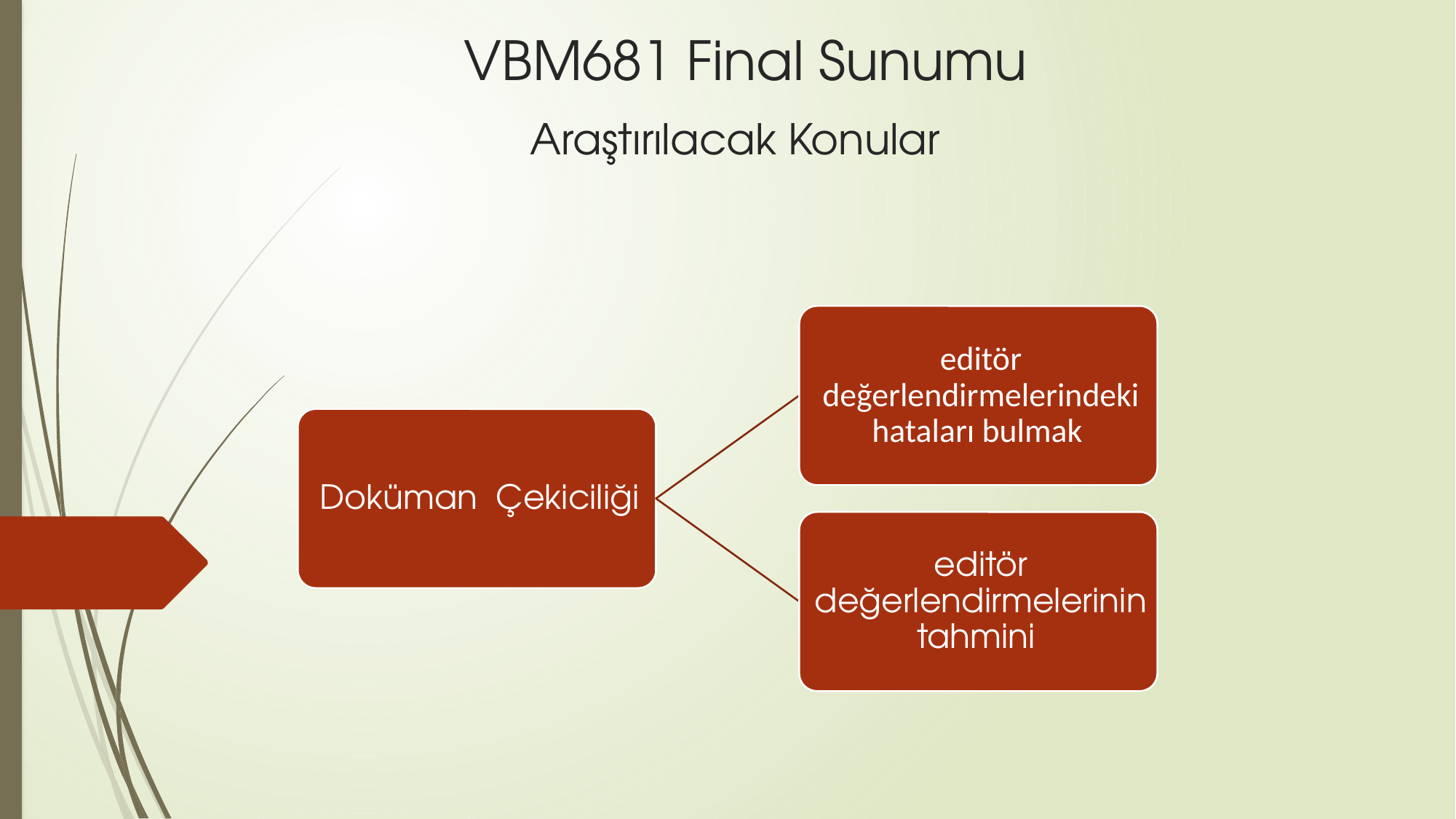

# VBM681 Final Sunumu
Araştırılacak Konular
Doküman  Çekiciliği

editör değerlendirmelerindeki hataları bulmak

editör değerlendirmelerinin tahmini